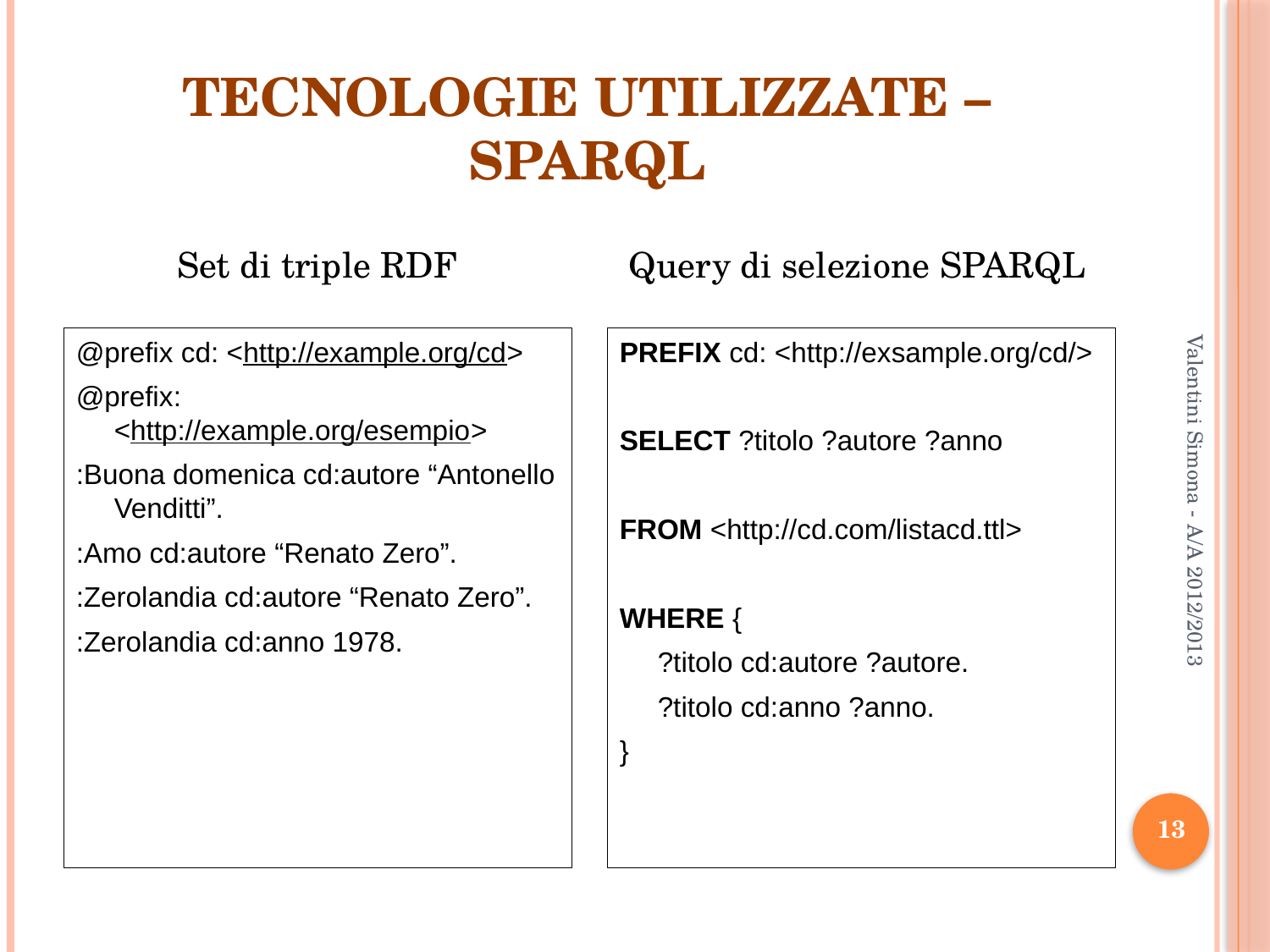

# Tecnologie utilizzate – SPARQL
Set di triple RDF
Query di selezione SPARQL
@prefix cd: <http://example.org/cd>
@prefix: <http://example.org/esempio>
:Buona domenica cd:autore “Antonello Venditti”.
:Amo cd:autore “Renato Zero”.
:Zerolandia cd:autore “Renato Zero”.
:Zerolandia cd:anno 1978.
PREFIX cd: <http://exsample.org/cd/>

SELECT ?titolo ?autore ?anno

FROM <http://cd.com/listacd.ttl>

WHERE {
	?titolo cd:autore ?autore.
	?titolo cd:anno ?anno.
}

Valentini Simona - A/A 2012/2013
13